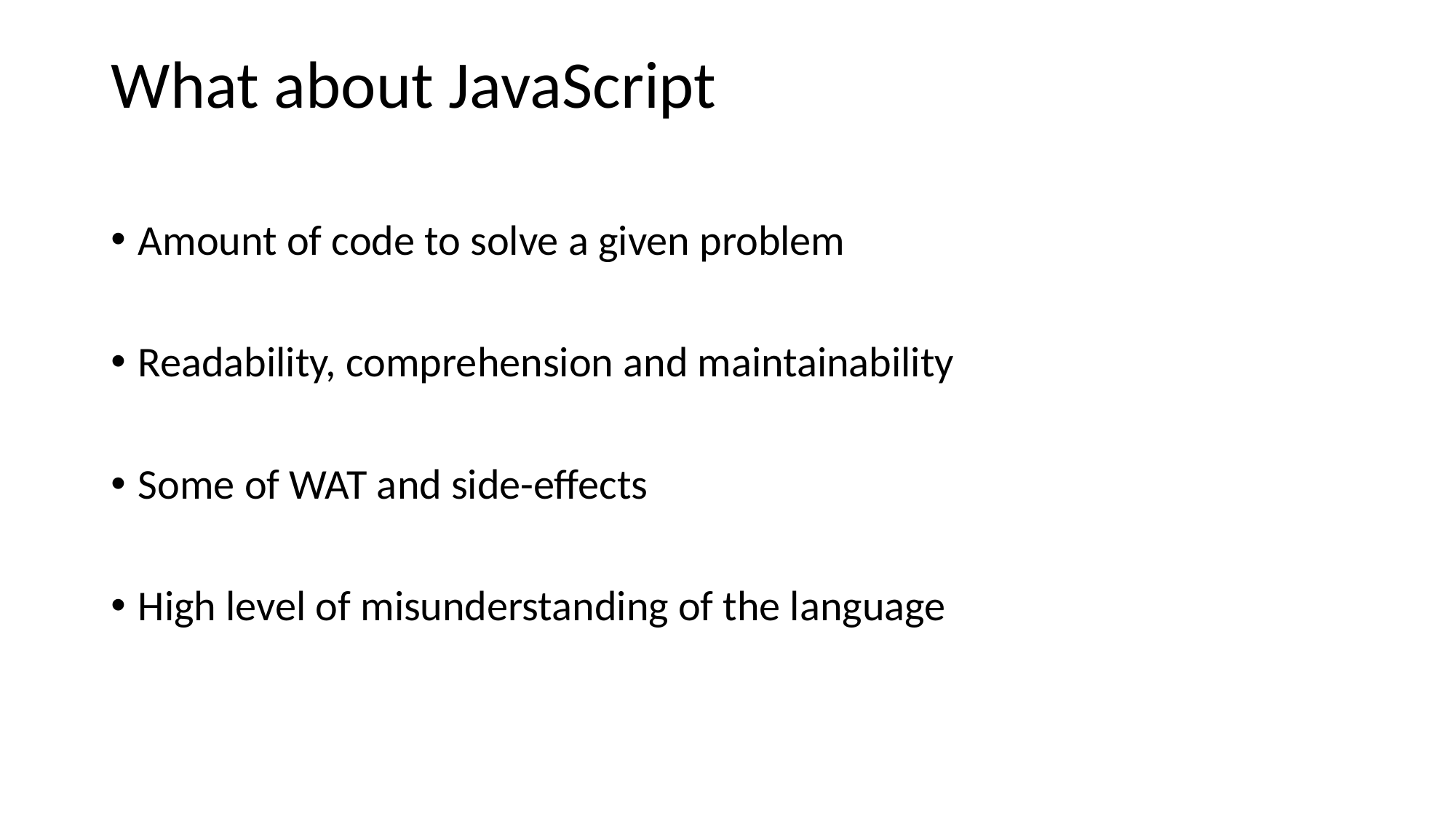

# What about JavaScript

Amount of code to solve a given problem

Readability, comprehension and maintainability

Some of WAT and side-effects

High level of misunderstanding of the language